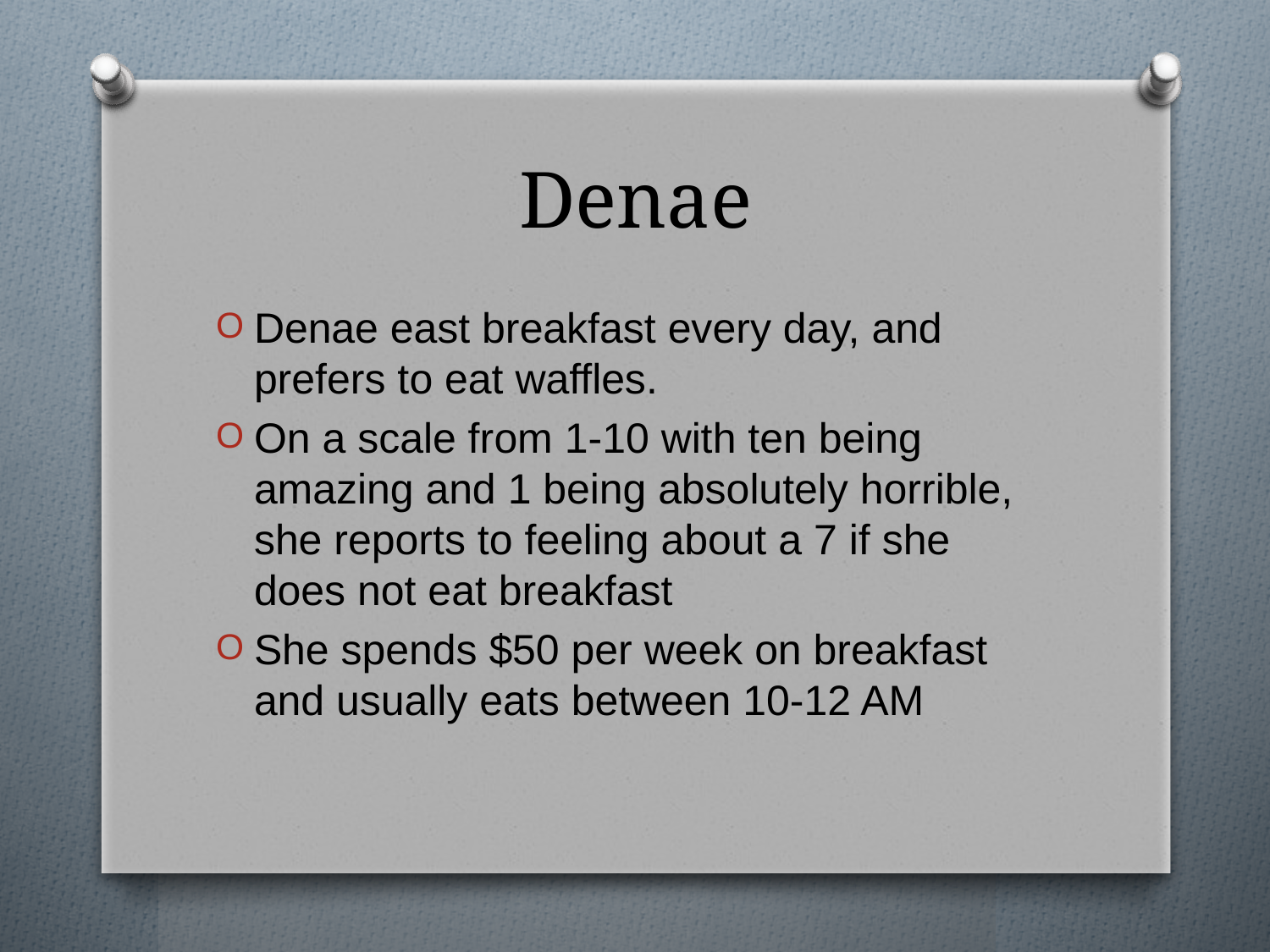

# Denae
Denae east breakfast every day, and prefers to eat waffles.
On a scale from 1-10 with ten being amazing and 1 being absolutely horrible, she reports to feeling about a 7 if she does not eat breakfast
She spends $50 per week on breakfast and usually eats between 10-12 AM